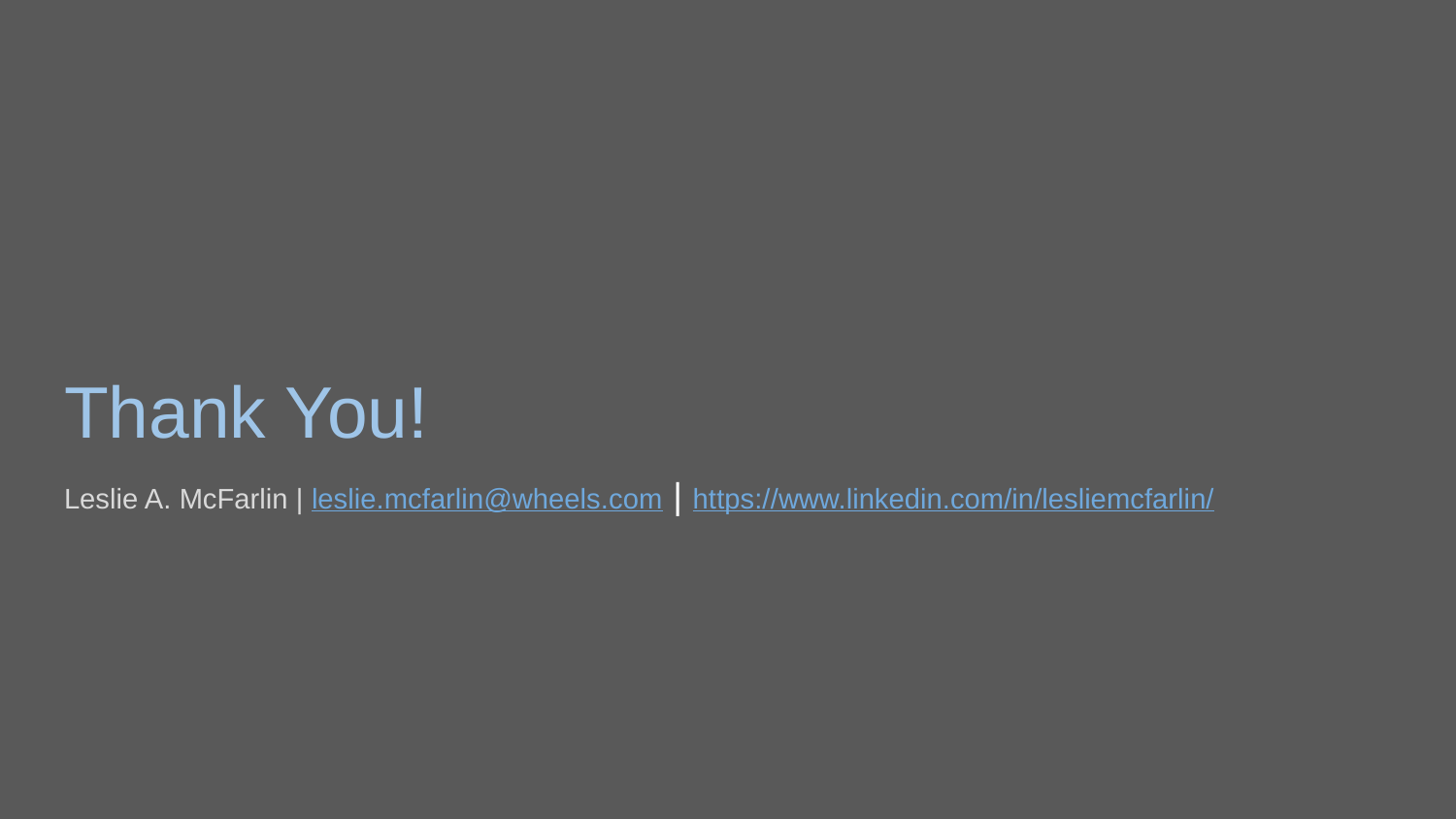

# Thank You!
Leslie A. McFarlin | leslie.mcfarlin@wheels.com | https://www.linkedin.com/in/lesliemcfarlin/

55